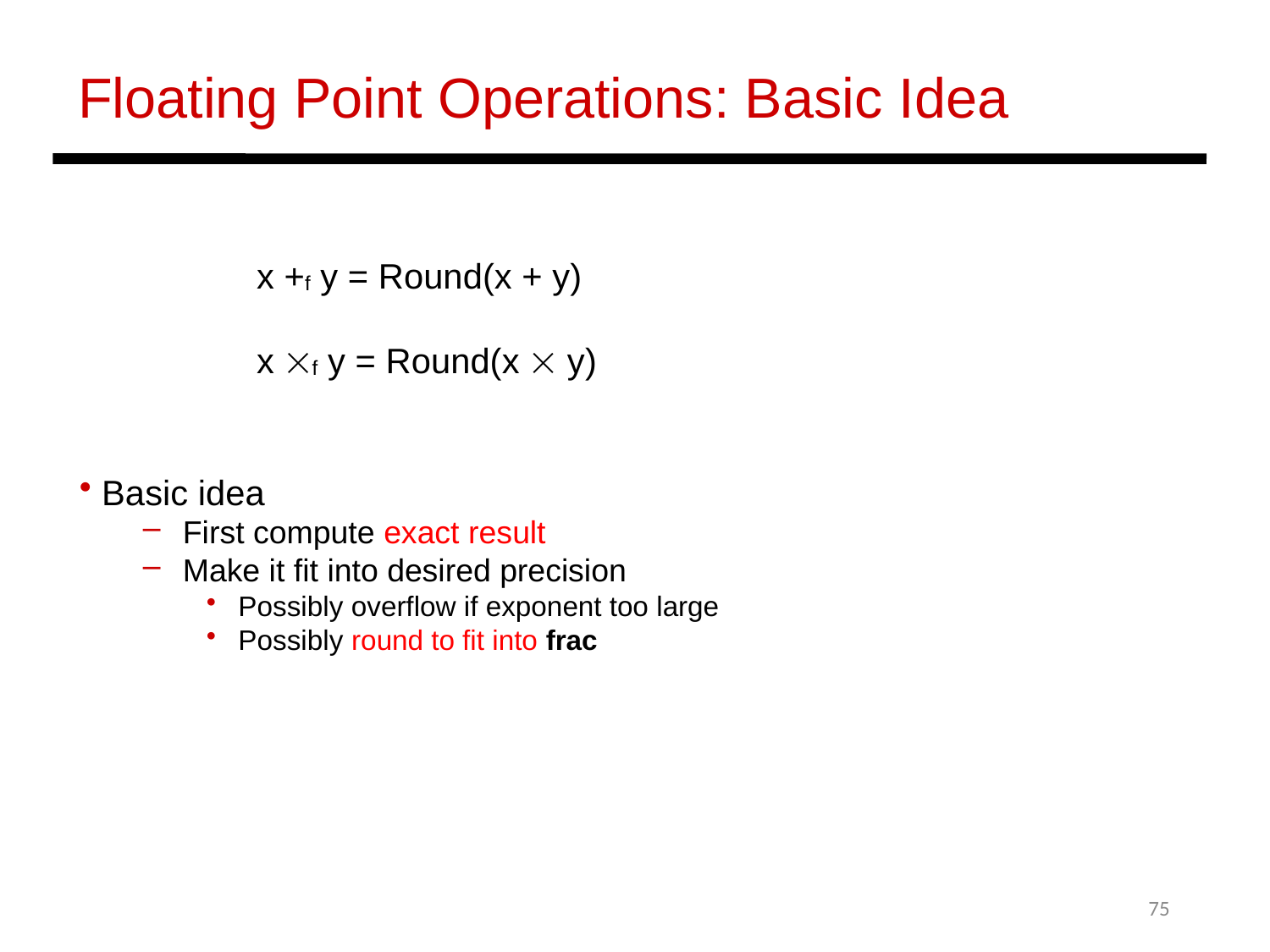

Floating Point Operations: Basic Idea

x +f y = Round(x + y)

x ×f y = Round(x × y)
 Basic idea
First compute exact result
Make it fit into desired precision
Possibly overflow if exponent too large
Possibly round to fit into frac
75